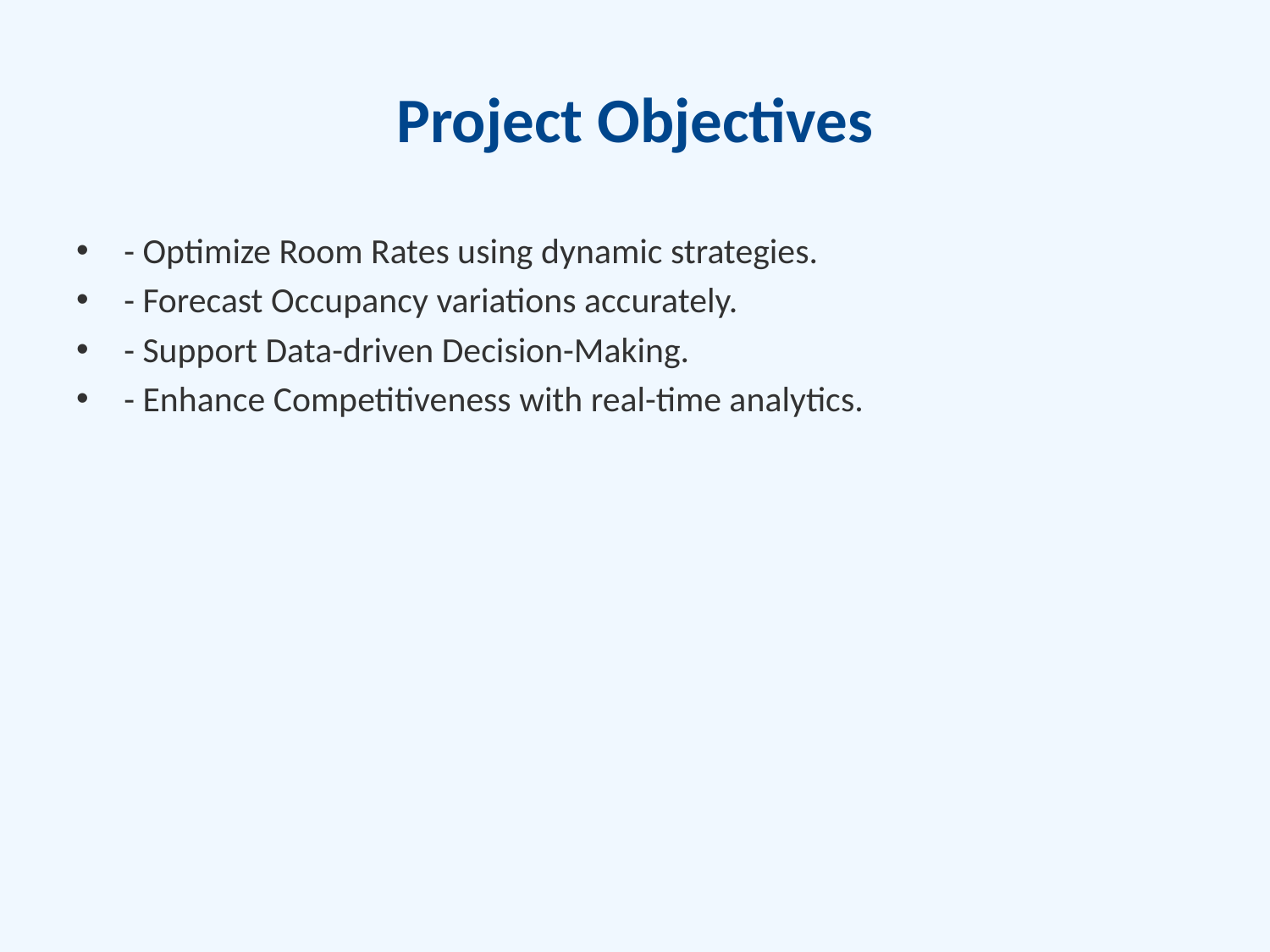

# Project Objectives
- Optimize Room Rates using dynamic strategies.
- Forecast Occupancy variations accurately.
- Support Data-driven Decision-Making.
- Enhance Competitiveness with real-time analytics.